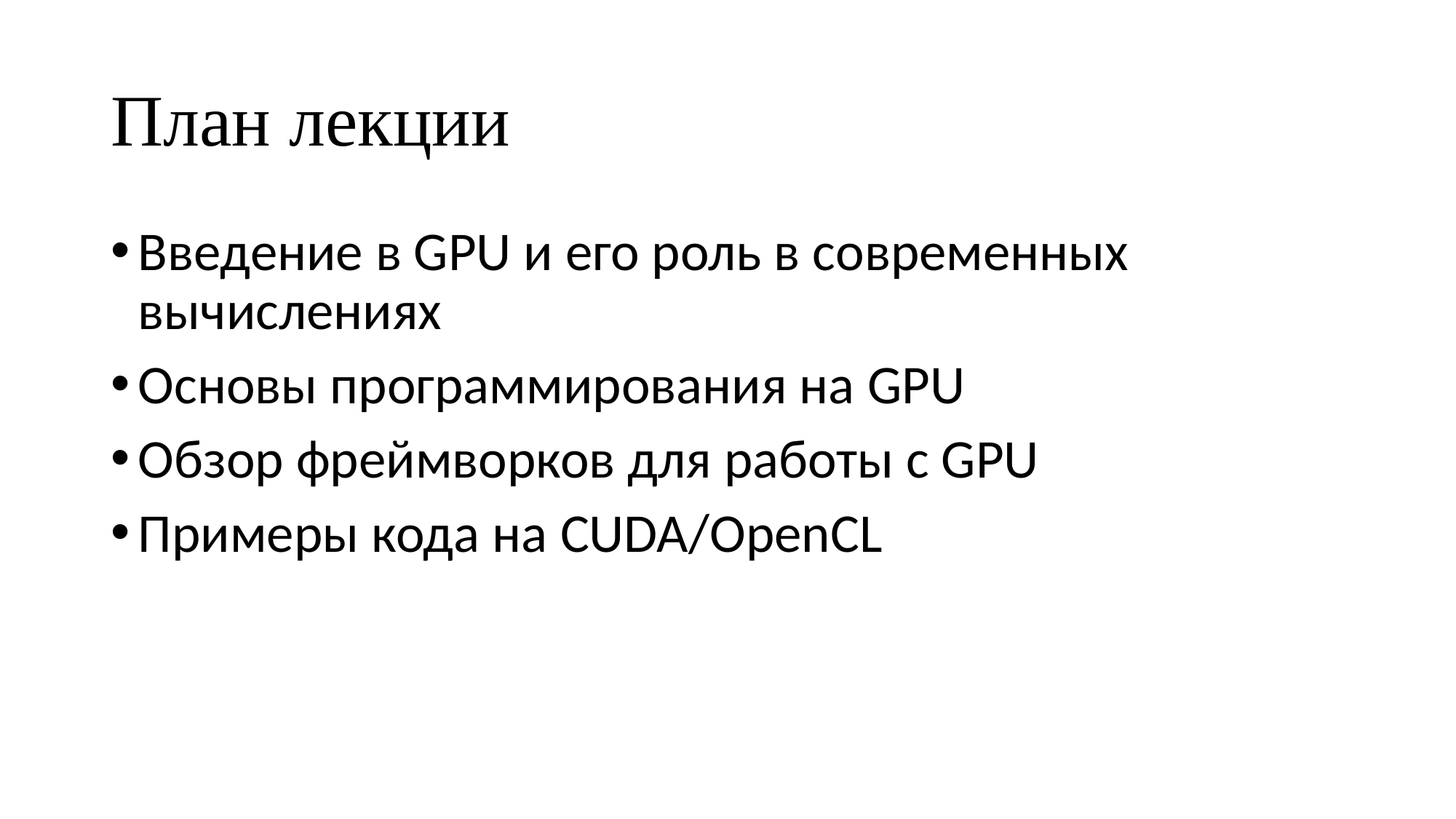

# План лекции
Введение в GPU и его роль в современных вычислениях
Основы программирования на GPU
Обзор фреймворков для работы с GPU
Примеры кода на CUDA/OpenCL